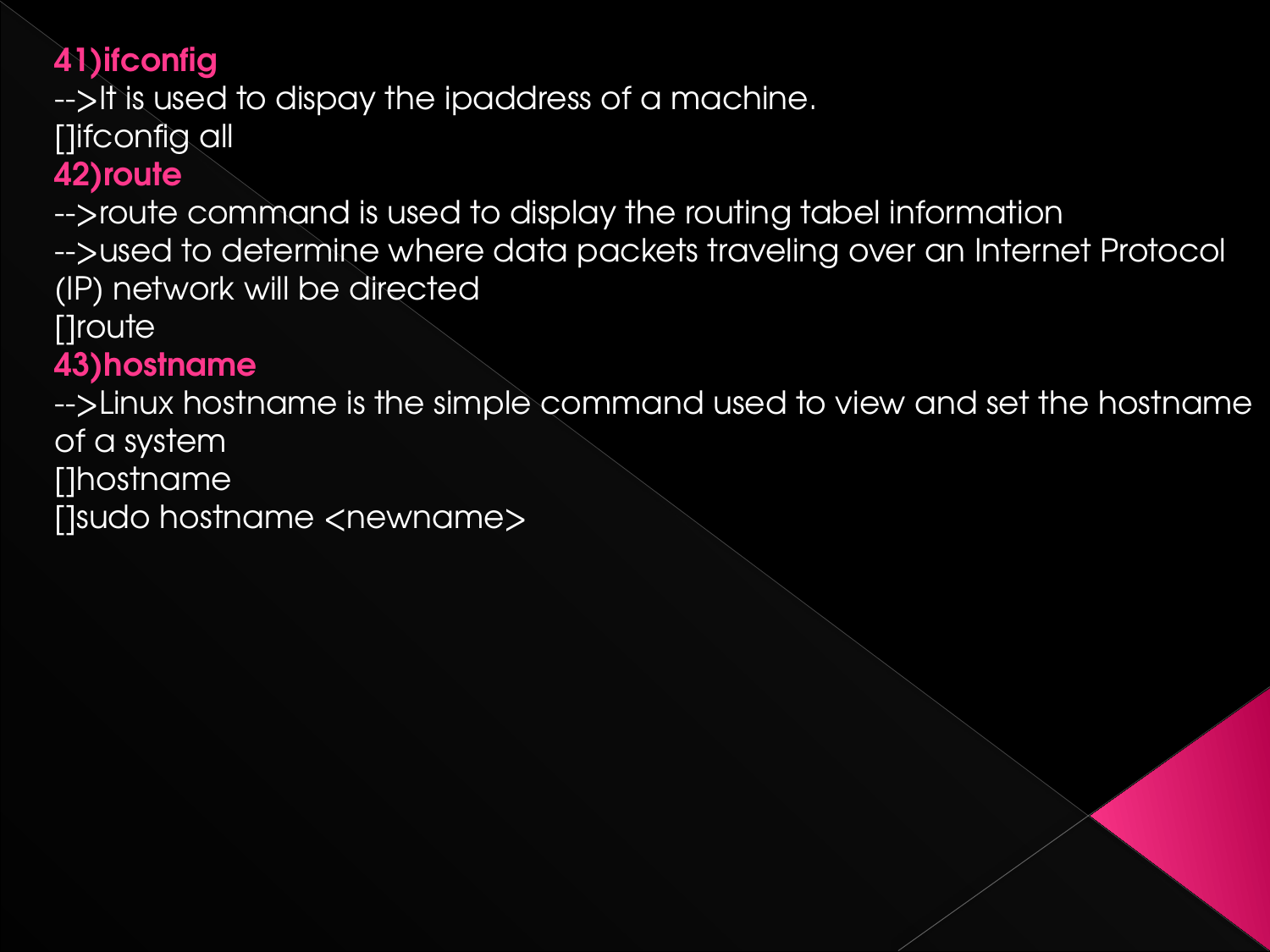

41)ifconfig
-->It is used to dispay the ipaddress of a machine.
[]ifconfig all
42)route
-->route command is used to display the routing tabel information
-->used to determine where data packets traveling over an Internet Protocol (IP) network will be directed
[]route
43)hostname
-->Linux hostname is the simple command used to view and set the hostname of a system
[]hostname
[]sudo hostname <newname>